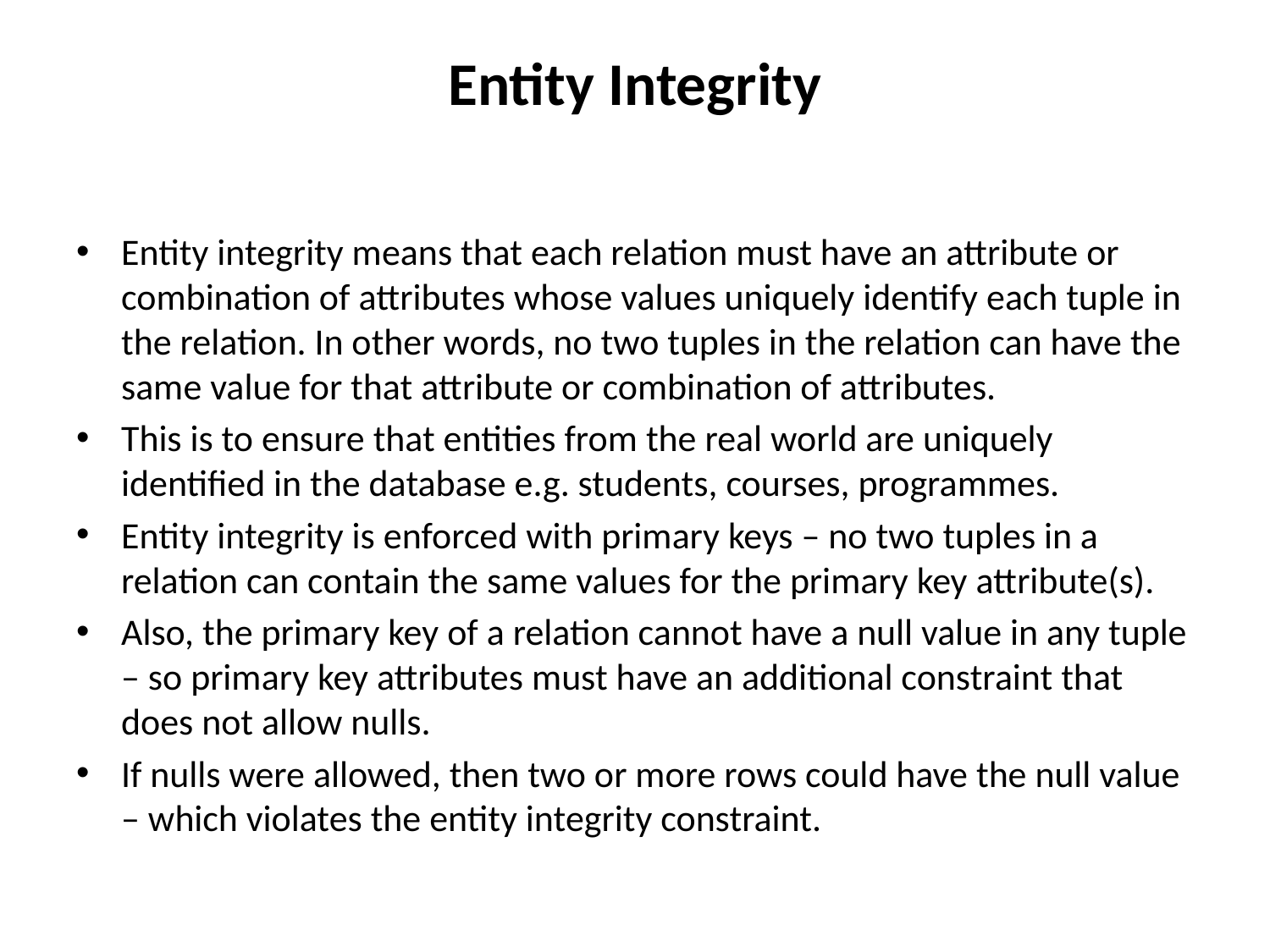

# Entity Integrity
Entity integrity means that each relation must have an attribute or combination of attributes whose values uniquely identify each tuple in the relation. In other words, no two tuples in the relation can have the same value for that attribute or combination of attributes.
This is to ensure that entities from the real world are uniquely identified in the database e.g. students, courses, programmes.
Entity integrity is enforced with primary keys – no two tuples in a relation can contain the same values for the primary key attribute(s).
Also, the primary key of a relation cannot have a null value in any tuple – so primary key attributes must have an additional constraint that does not allow nulls.
If nulls were allowed, then two or more rows could have the null value – which violates the entity integrity constraint.